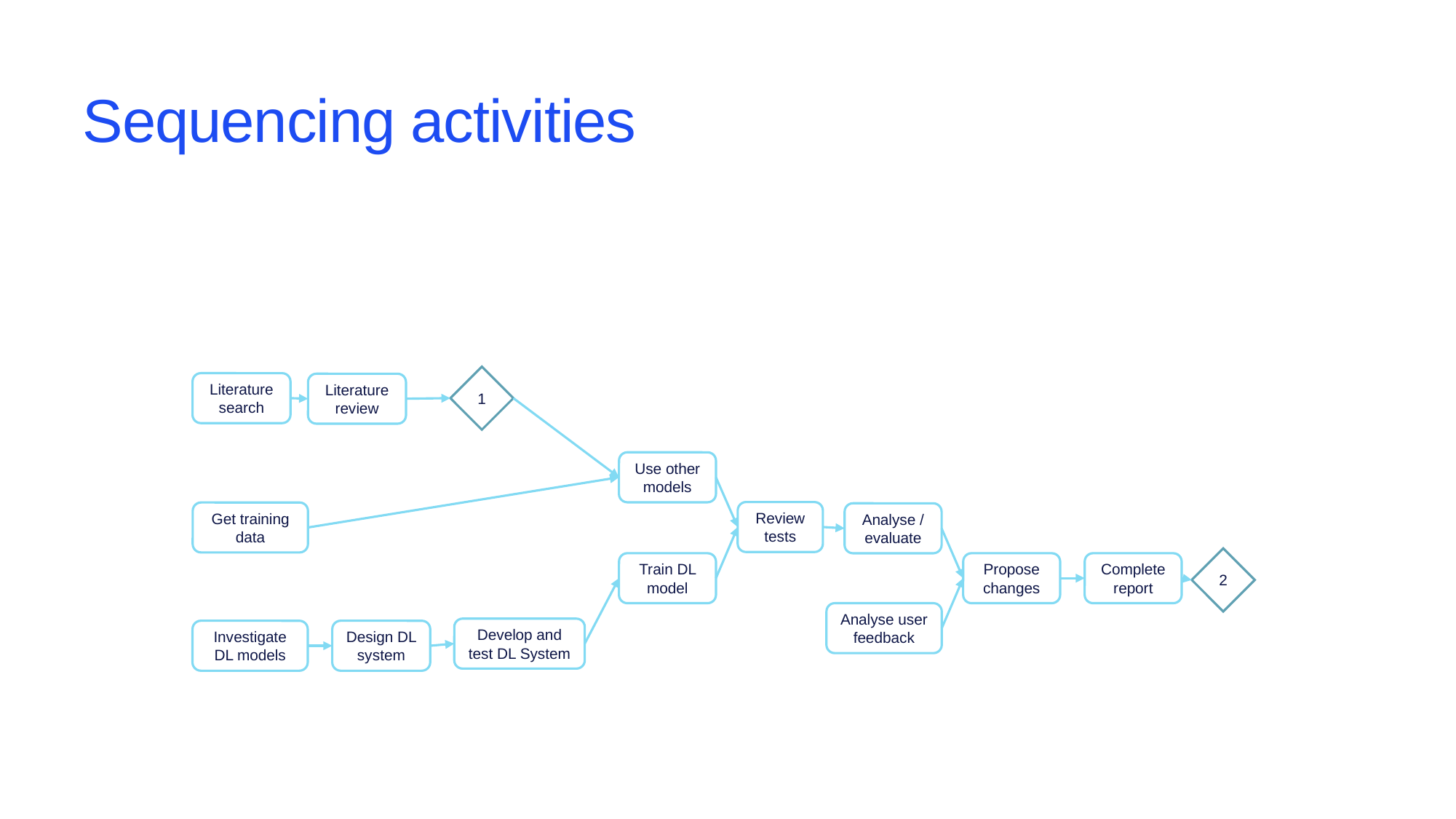

# Sequencing activities
1
Literature search
Literature review
Use other models
Review tests
Get training data
Analyse / evaluate
2
Train DL model
Propose changes
Complete report
Analyse user feedback
Develop and test DL System
Investigate DL models
Design DL system